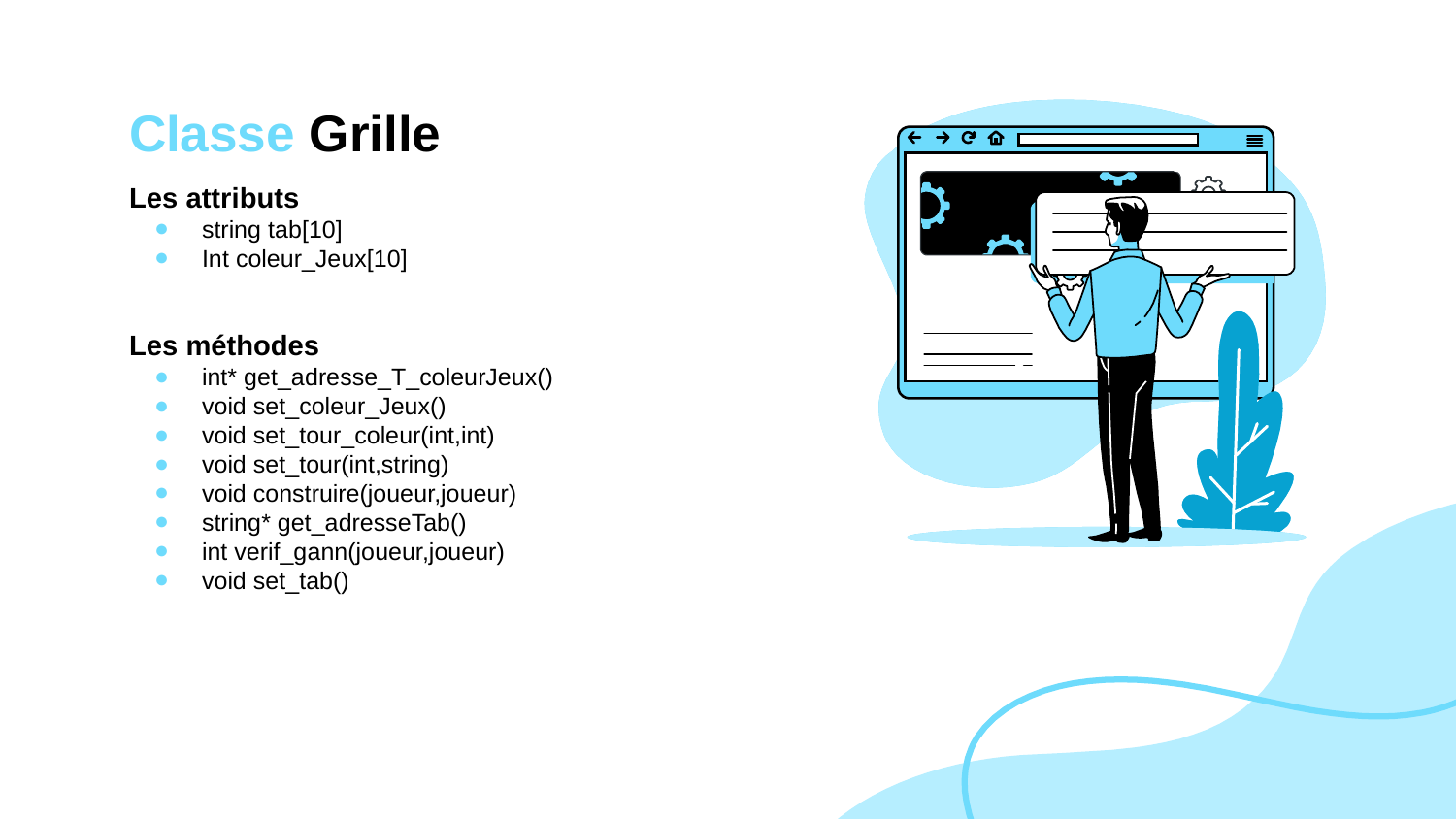

# Classe Grille

Les attributs
string tab[10]
Int coleur_Jeux[10]

Les méthodes
int* get_adresse_T_coleurJeux()
void set_coleur_Jeux()
void set_tour_coleur(int,int)
void set_tour(int,string)
void construire(joueur,joueur)
string* get_adresseTab()
int verif_gann(joueur,joueur)
void set_tab()